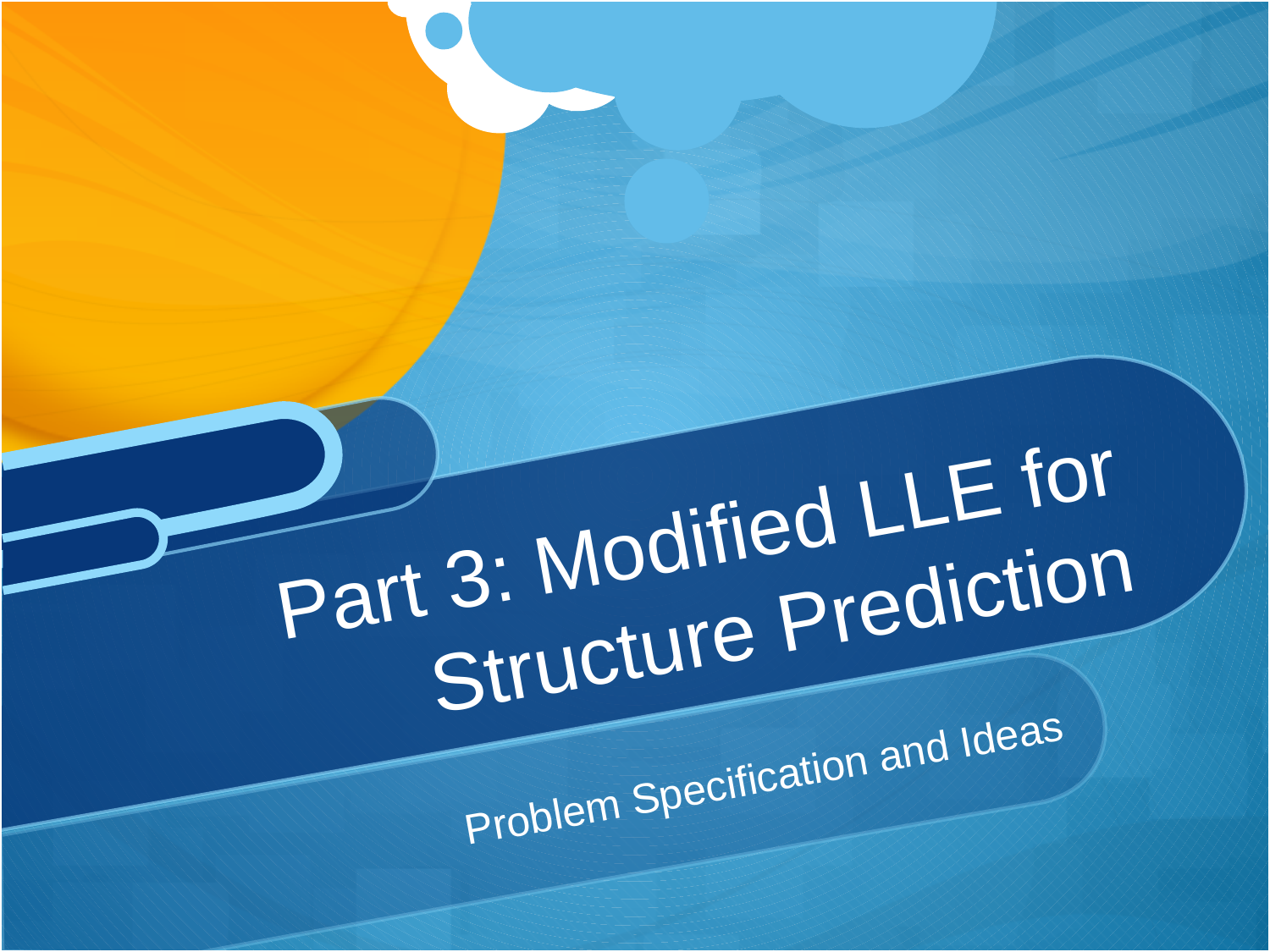

# Part 3: Modified LLE for Structure Prediction
Problem Specification and Ideas